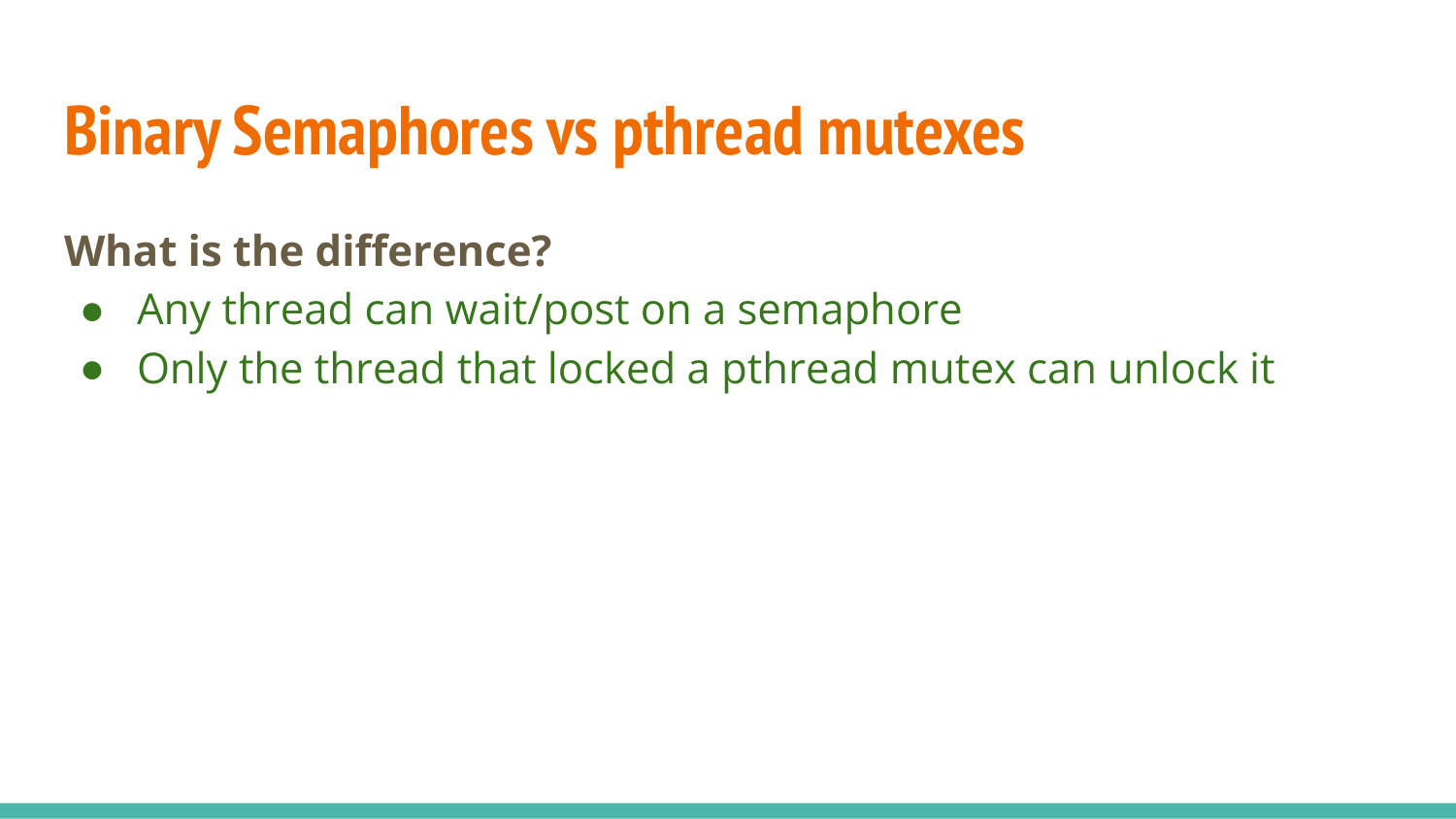

# Binary Semaphores vs pthread mutexes
What is the difference?
Any thread can wait/post on a semaphore
Only the thread that locked a pthread mutex can unlock it